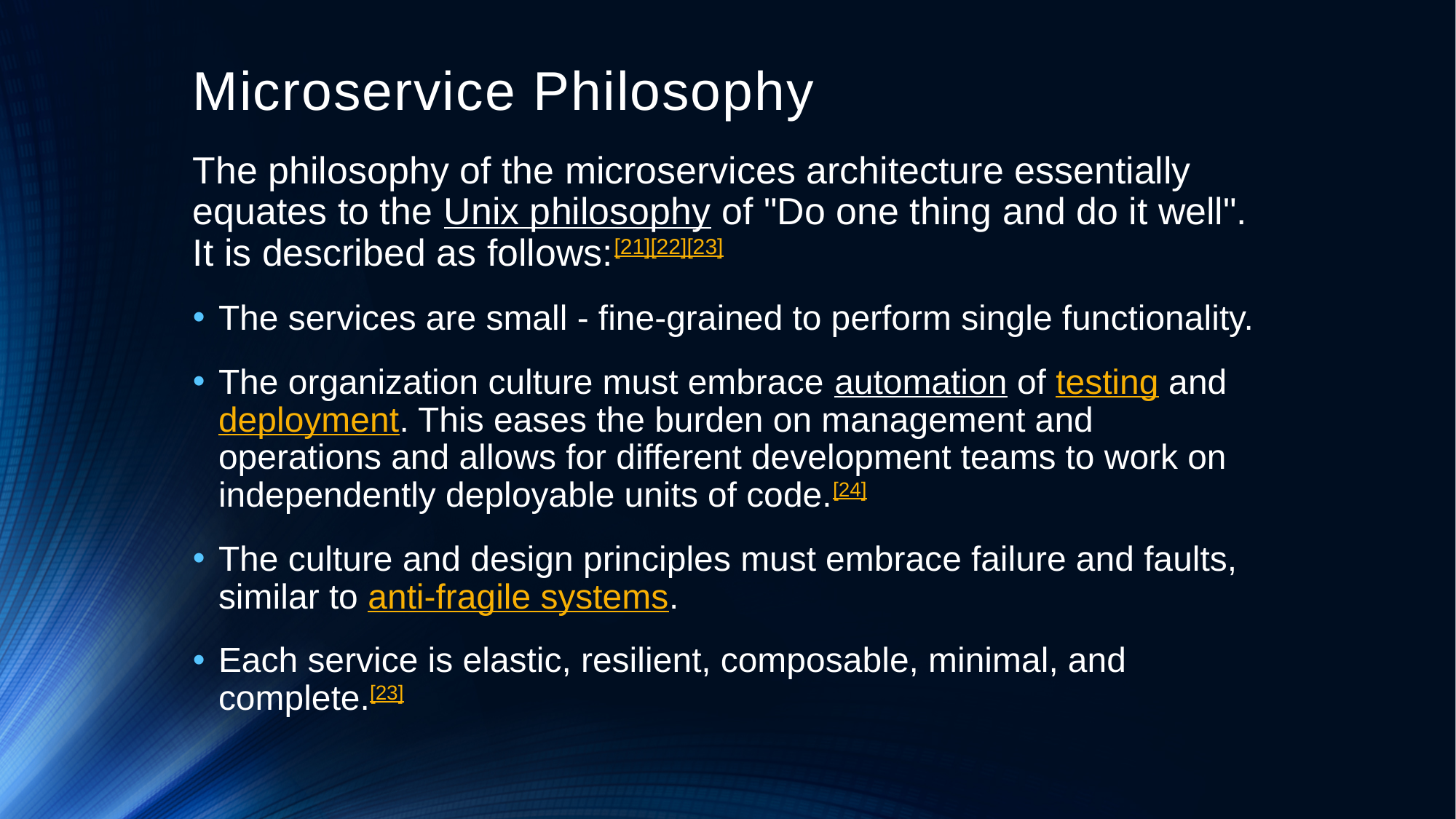

# Microservice Philosophy
The philosophy of the microservices architecture essentially equates to the Unix philosophy of "Do one thing and do it well". It is described as follows:[21][22][23]
The services are small - fine-grained to perform single functionality.
The organization culture must embrace automation of testing and deployment. This eases the burden on management and operations and allows for different development teams to work on independently deployable units of code.[24]
The culture and design principles must embrace failure and faults, similar to anti-fragile systems.
Each service is elastic, resilient, composable, minimal, and complete.[23]